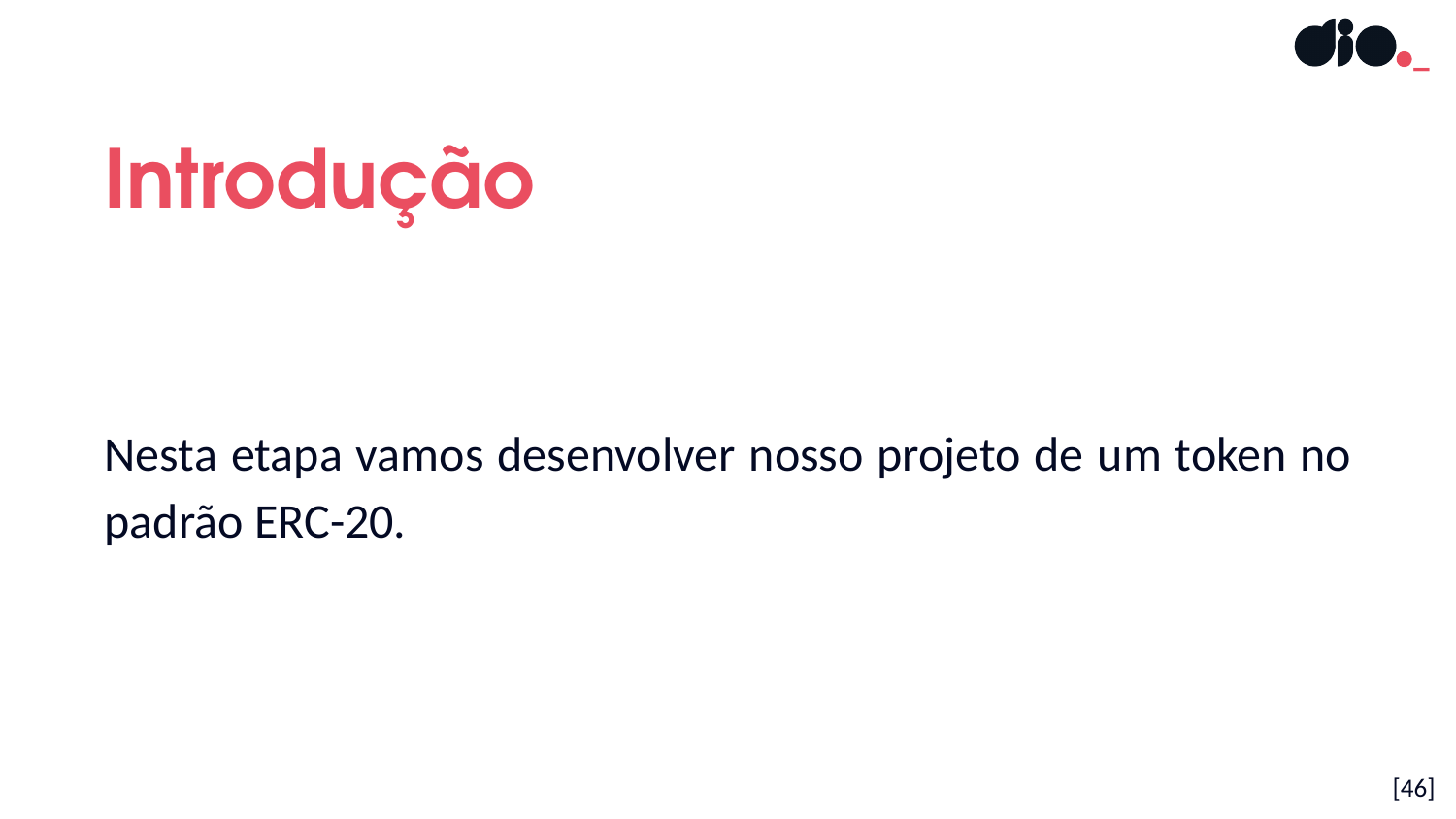

Introdução
Nesta etapa vamos desenvolver nosso projeto de um token no padrão ERC-20.
[46]